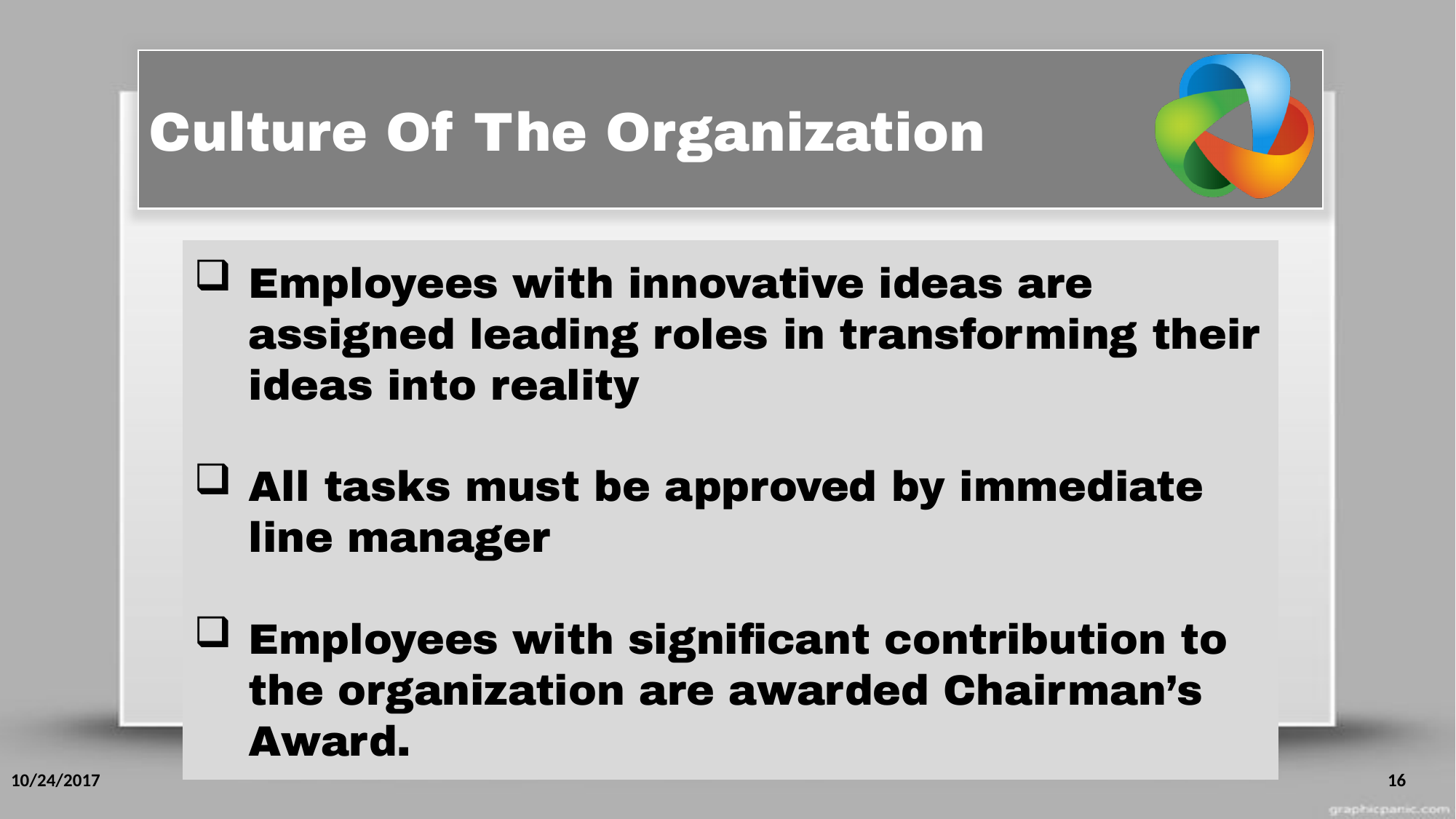

Culture Of The Organization
Employees with innovative ideas are assigned leading roles in transforming their ideas into reality

All tasks must be approved by immediate line manager

Employees with significant contribution to the organization are awarded Chairman’s Award.
10/24/2017
16